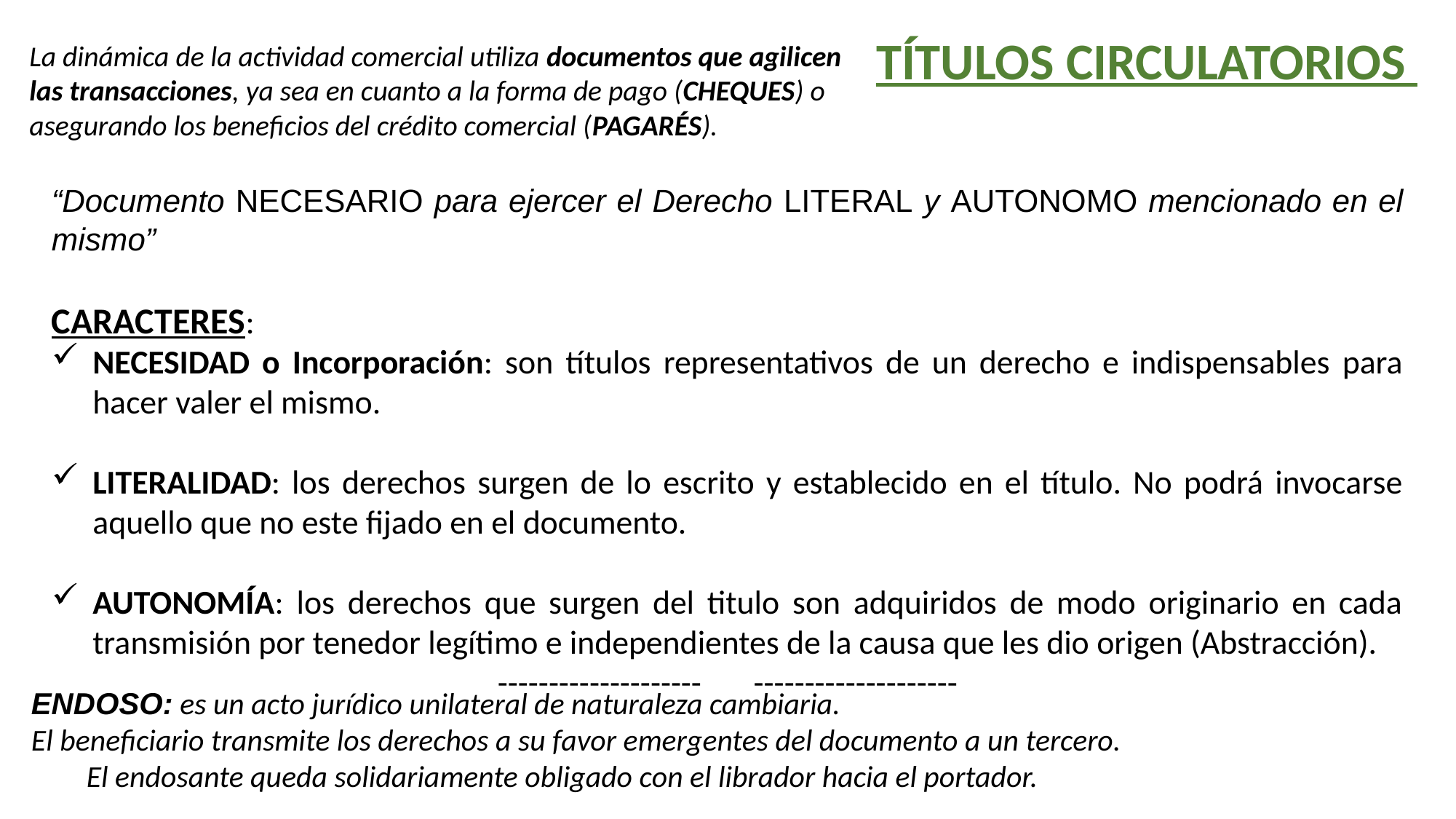

TÍTULOS CIRCULATORIOS
La dinámica de la actividad comercial utiliza documentos que agilicen las transacciones, ya sea en cuanto a la forma de pago (CHEQUES) o asegurando los beneficios del crédito comercial (PAGARÉS).

“Documento NECESARIO para ejercer el Derecho LITERAL y AUTONOMO mencionado en el mismo”

CARACTERES:
NECESIDAD o Incorporación: son títulos representativos de un derecho e indispensables para hacer valer el mismo.

LITERALIDAD: los derechos surgen de lo escrito y establecido en el título. No podrá invocarse aquello que no este fijado en el documento.

AUTONOMÍA: los derechos que surgen del titulo son adquiridos de modo originario en cada transmisión por tenedor legítimo e independientes de la causa que les dio origen (Abstracción).
--------------------       --------------------

ENDOSO: es un acto jurídico unilateral de naturaleza cambiaria.
El beneficiario transmite los derechos a su favor emergentes del documento a un tercero.                                                 El endosante queda solidariamente obligado con el librador hacia el portador.